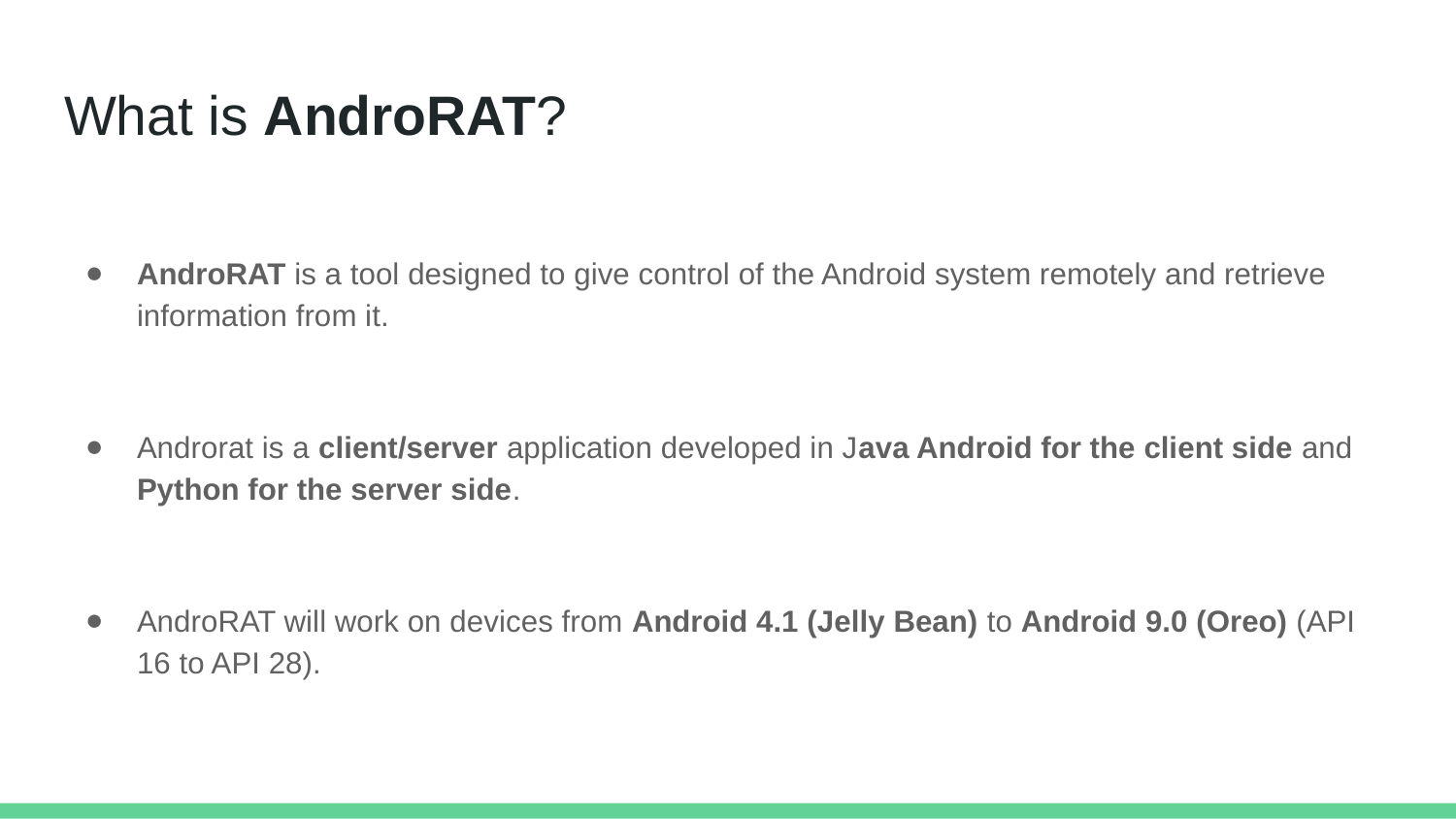

# What is AndroRAT?
AndroRAT is a tool designed to give control of the Android system remotely and retrieve information from it.

Androrat is a client/server application developed in Java Android for the client side and Python for the server side.

AndroRAT will work on devices from Android 4.1 (Jelly Bean) to Android 9.0 (Oreo) (API 16 to API 28).